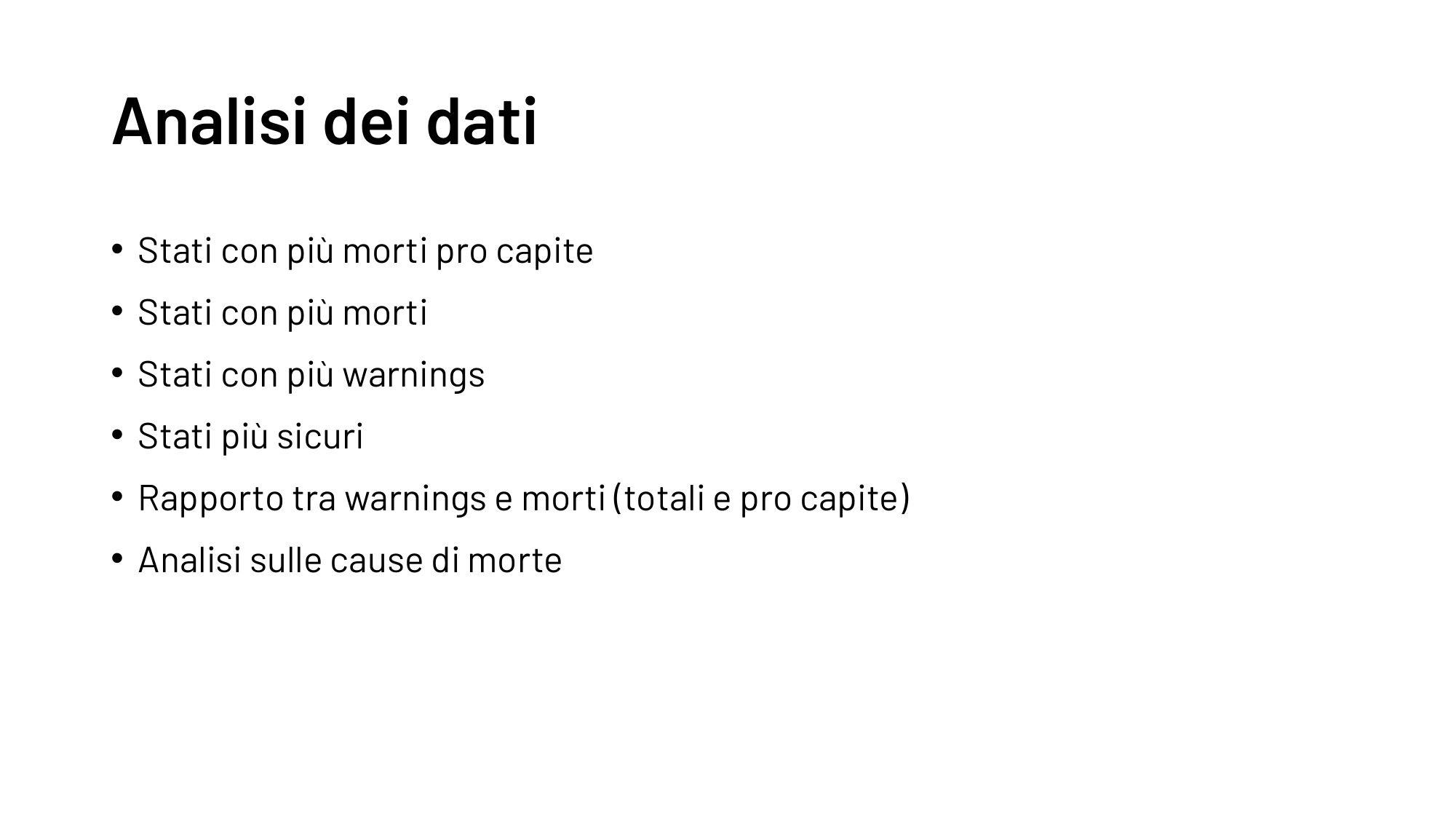

# Analisi dei dati
Stati con più morti pro capite
Stati con più morti
Stati con più warnings
Stati più sicuri
Rapporto tra warnings e morti (totali e pro capite)
Analisi sulle cause di morte